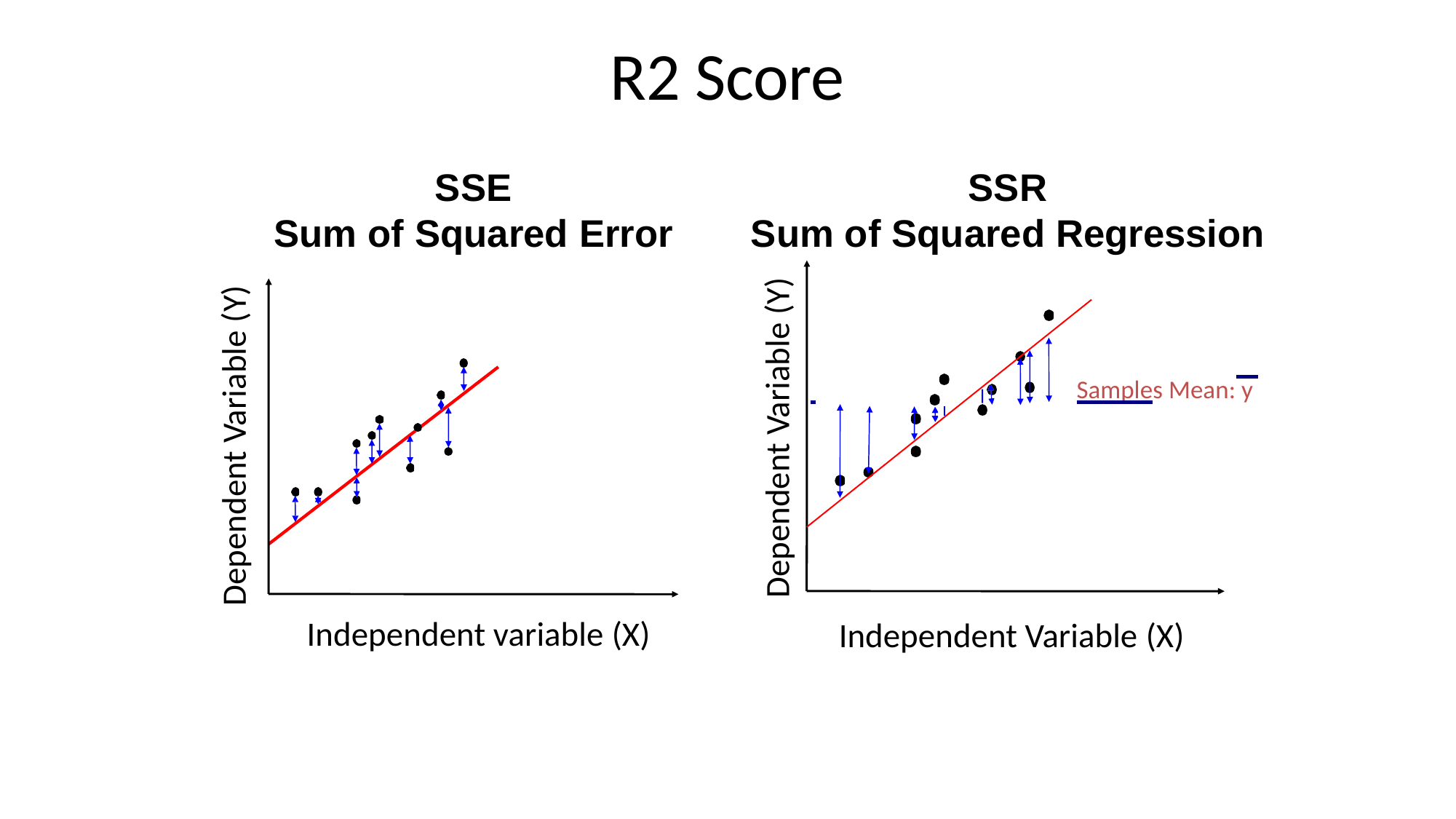

# R2 Score
SSE
Sum of Squared Error
SSR
Sum of Squared Regression

Dependent Variable (Y)

Dependent Variable (Y)

 	Samples Mean: y

Independent variable (X)
Independent Variable (X)
Sensitivity: Internal